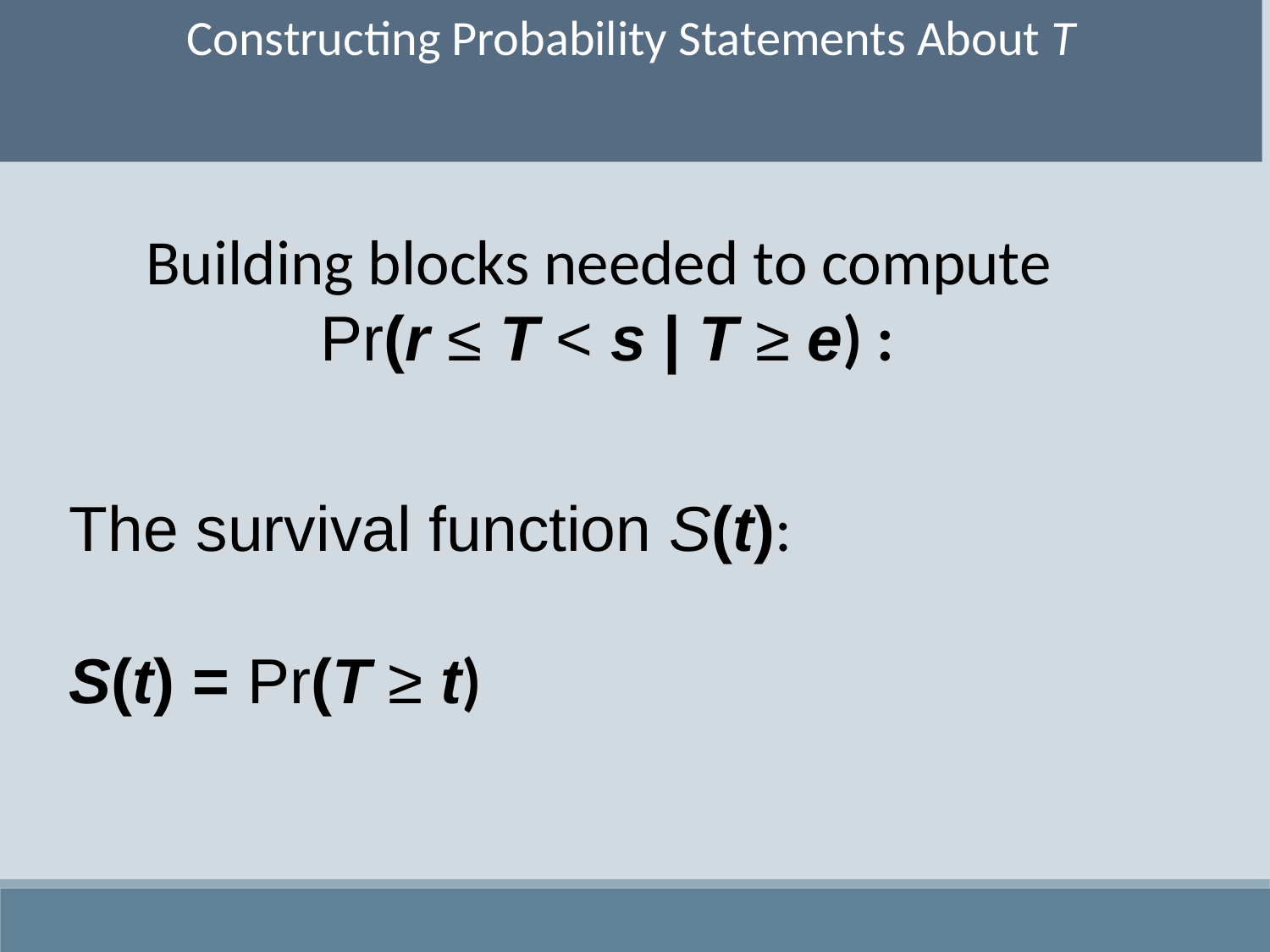

Constructing Probability Statements About T
Building blocks needed to compute
 Pr(r ≤ T < s | T ≥ e) :

The survival function S(t):

S(t) = Pr(T ≥ t)